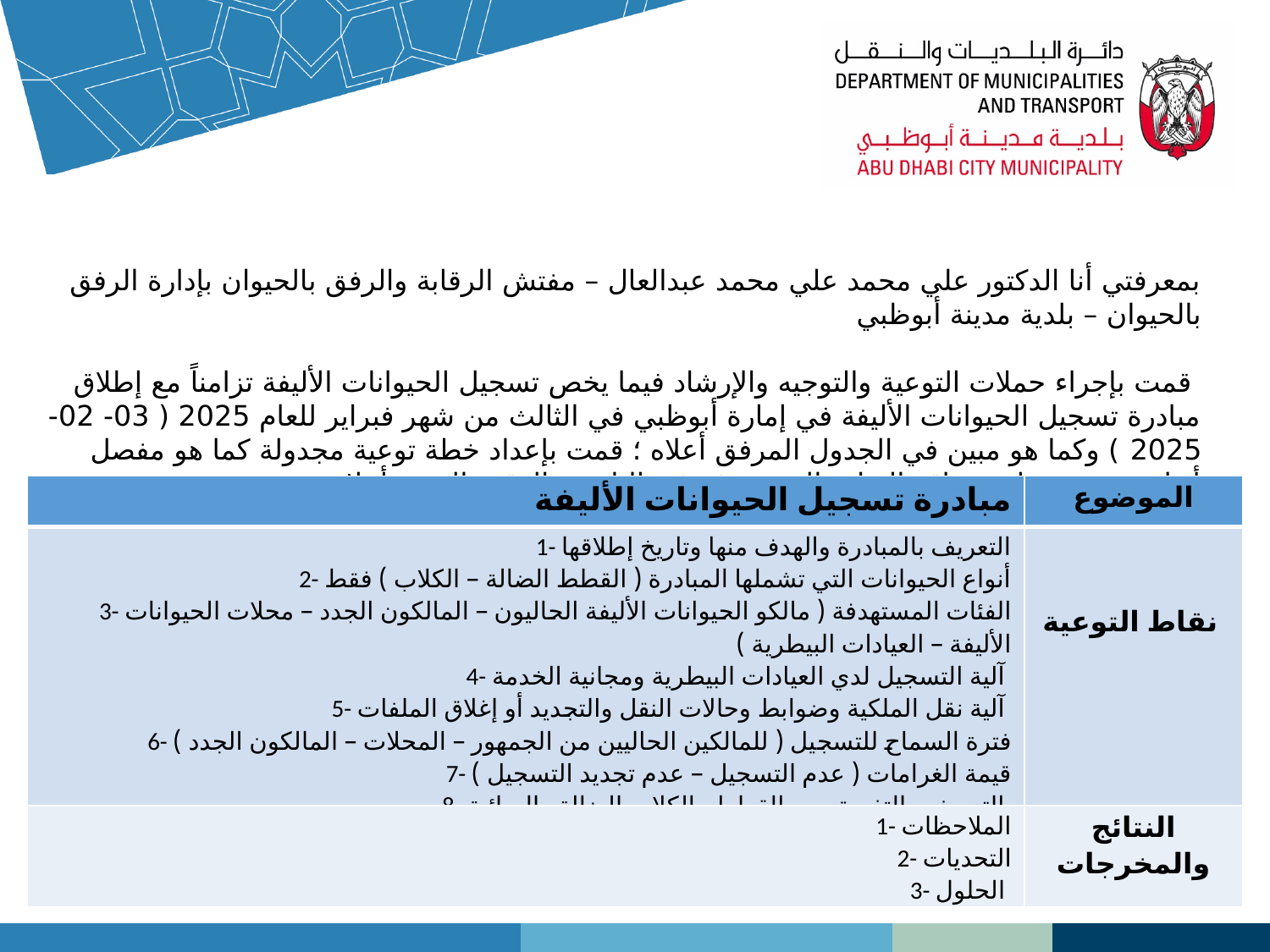

بمعرفتي أنا الدكتور علي محمد علي محمد عبدالعال – مفتش الرقابة والرفق بالحيوان بإدارة الرفق بالحيوان – بلدية مدينة أبوظبي

 قمت بإجراء حملات التوعية والتوجيه والإرشاد فيما يخص تسجيل الحيوانات الأليفة تزامناً مع إطلاق مبادرة تسجيل الحيوانات الأليفة في إمارة أبوظبي في الثالث من شهر فبراير للعام 2025 ( 03- 02- 2025 ) وكما هو مبين في الجدول المرفق أعلاه ؛ قمت بإعداد خطة توعية مجدولة كما هو مفصل أدناه تضمنت زيارة مواقع الفئات المستهدفة في التاريخ والوقت المبين أعلاه :
| مبادرة تسجيل الحيوانات الأليفة | الموضوع |
| --- | --- |
| 1- التعريف بالمبادرة والهدف منها وتاريخ إطلاقها 2- أنواع الحيوانات التي تشملها المبادرة ( القطط الضالة – الكلاب ) فقط 3- الفئات المستهدفة ( مالكو الحيوانات الأليفة الحاليون – المالكون الجدد – محلات الحيوانات الأليفة – العيادات البيطرية ) 4- آلية التسجيل لدي العيادات البيطرية ومجانية الخدمة 5- آلية نقل الملكية وضوابط وحالات النقل والتجديد أو إغلاق الملفات 6- فترة السماح للتسجيل ( للمالكين الحاليين من الجمهور – المحلات – المالكون الجدد ) 7- قيمة الغرامات ( عدم التسجيل – عدم تجديد التسجيل ) 8- التعريف والتفريق بين القطط والكلاب الضالة والسائبة | نقاط التوعية |
| 1- الملاحظات 2- التحديات 3- الحلول | النتائج والمخرجات |